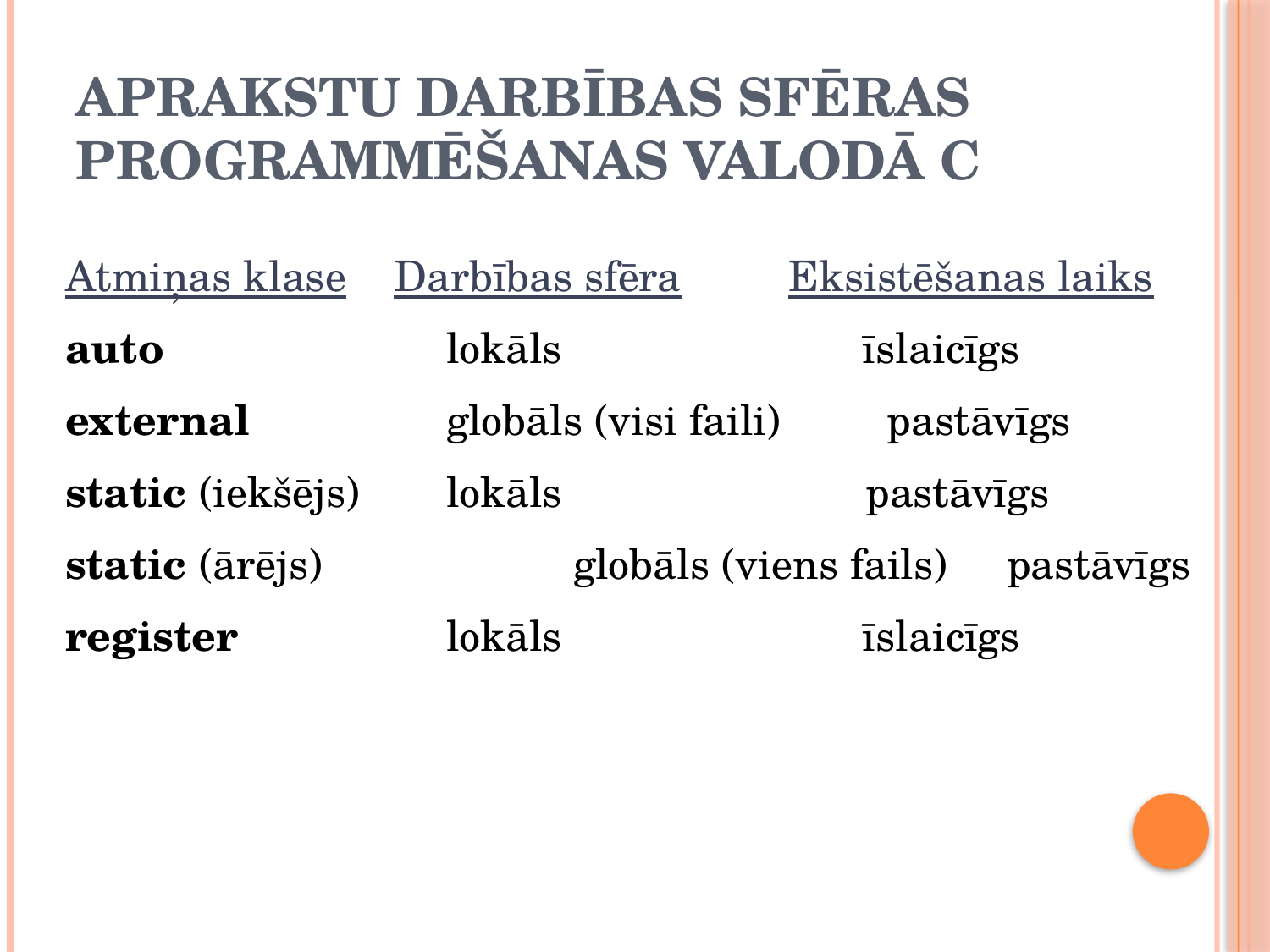

# Aprakstu darbības sfēras programmēšanas valodā C
Atmiņas klase    Darbības sfēra         Eksistēšanas laiks
auto 			lokāls			   īslaicīgs
external 		globāls (visi faili)         pastāvīgs
static (iekšējs)	lokāls		              pastāvīgs
static (ārējs)		globāls (viens fails)     pastāvīgs
register		lokāls			   īslaicīgs
5